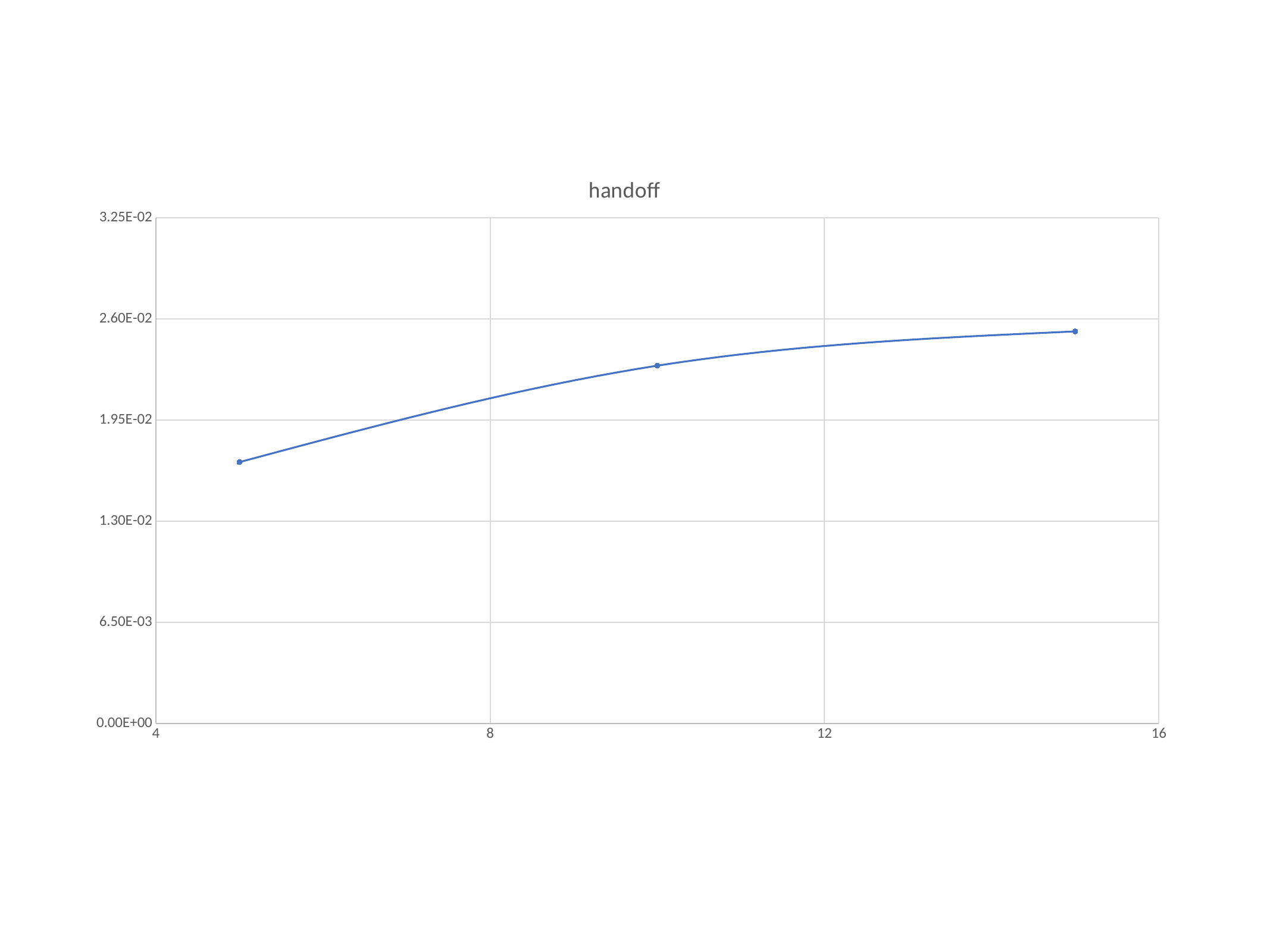

### Chart: handoff

| Category | Series1 |
|---|---|